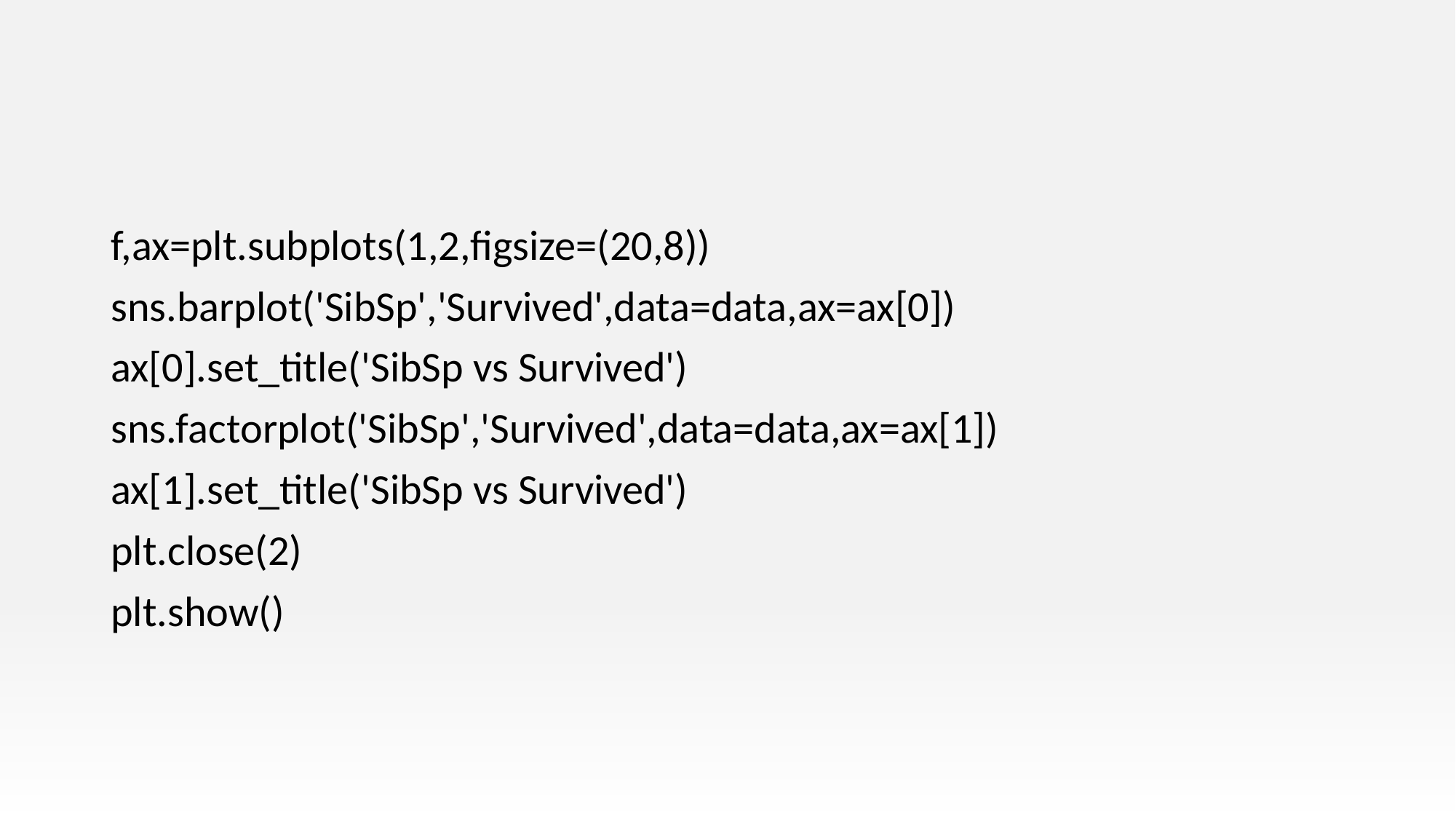

#
f,ax=plt.subplots(1,2,figsize=(20,8))
sns.barplot('SibSp','Survived',data=data,ax=ax[0])
ax[0].set_title('SibSp vs Survived')
sns.factorplot('SibSp','Survived',data=data,ax=ax[1])
ax[1].set_title('SibSp vs Survived')
plt.close(2)
plt.show()